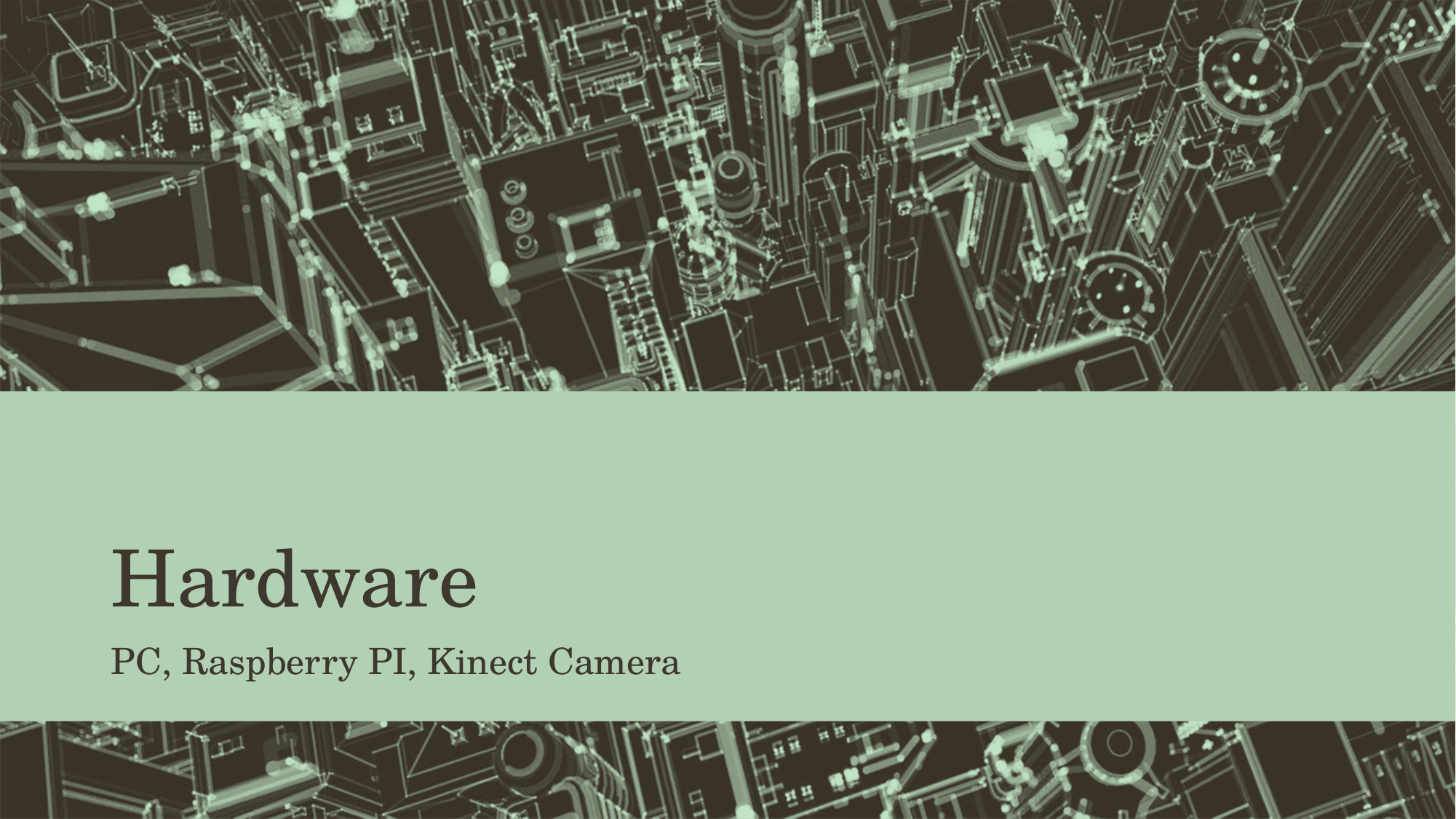

# Hardware
PC, Raspberry PI, Kinect Camera